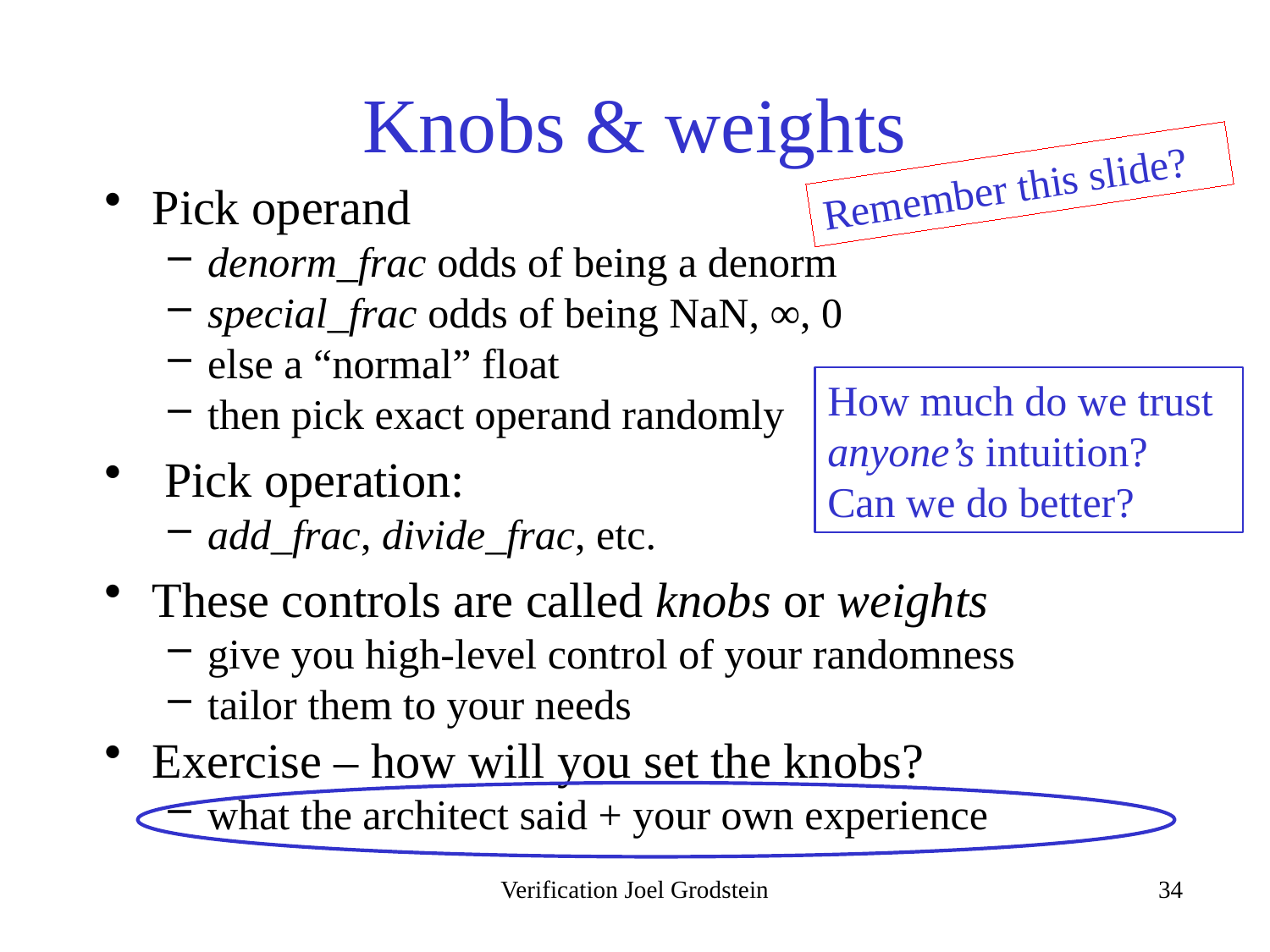

# Knobs & weights
Remember this slide?
Pick operand
denorm_frac odds of being a denorm
special_frac odds of being NaN, ∞, 0
else a “normal” float
then pick exact operand randomly
 Pick operation:
add_frac, divide_frac, etc.
These controls are called knobs or weights
give you high-level control of your randomness
tailor them to your needs
Exercise – how will you set the knobs?
what the architect said + your own experience
How much do we trust  anyone’s intuition?
Can we do better?

Verification Joel Grodstein